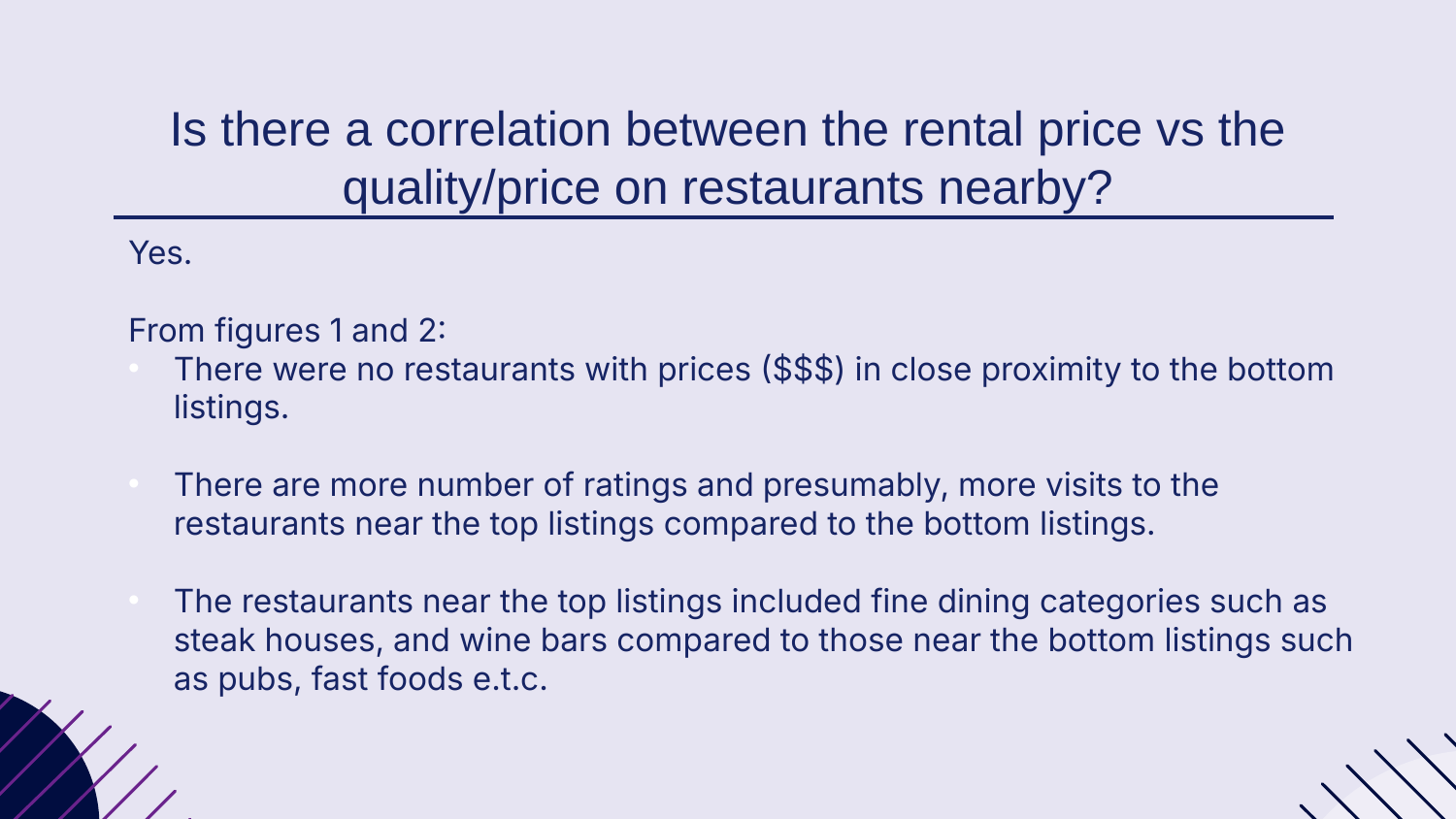

# Is there a correlation between the rental price vs the quality/price on restaurants nearby?
Yes.

From figures 1 and 2:
There were no restaurants with prices ($$$) in close proximity to the bottom listings.

There are more number of ratings and presumably, more visits to the restaurants near the top listings compared to the bottom listings.

The restaurants near the top listings included fine dining categories such as steak houses, and wine bars compared to those near the bottom listings such as pubs, fast foods e.t.c.